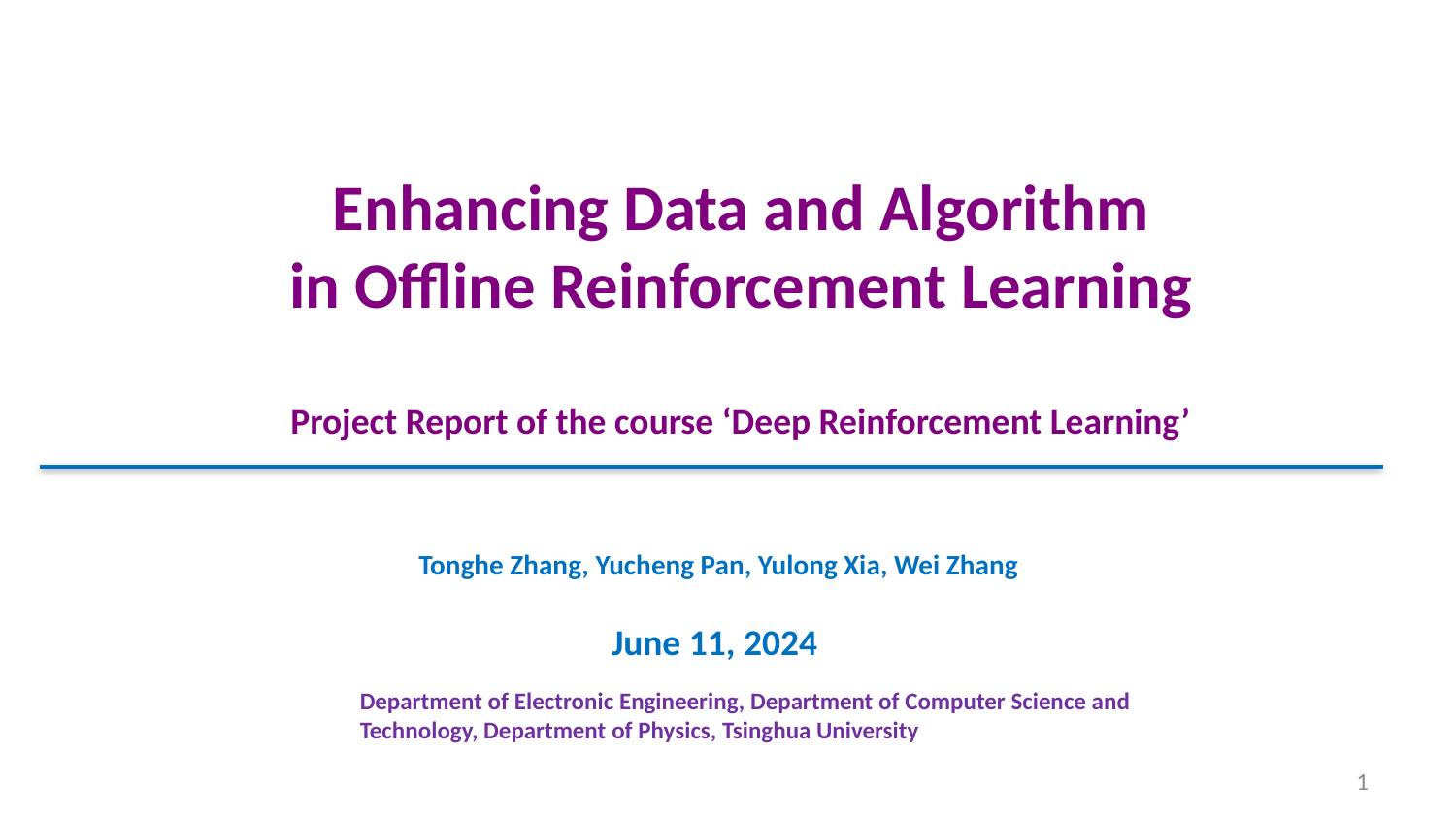

Enhancing Data and Algorithm
in Offline Reinforcement Learning

Project Report of the course ‘Deep Reinforcement Learning’
Tonghe Zhang, Yucheng Pan, Yulong Xia, Wei Zhang
June 11, 2024
Department of Electronic Engineering, Department of Computer Science and Technology, Department of Physics, Tsinghua University
1